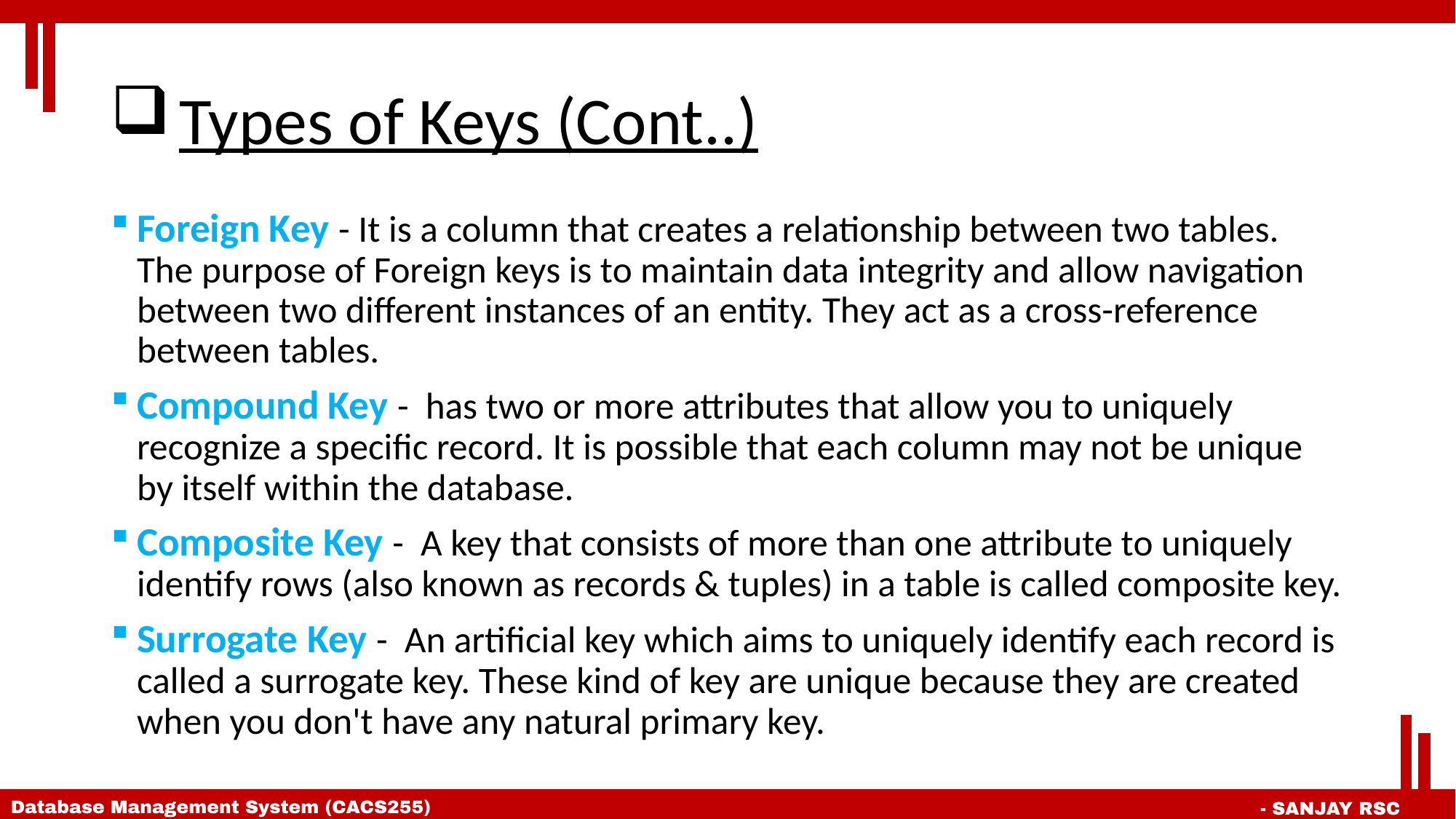

# Types of Keys (Cont..)
Foreign Key - It is a column that creates a relationship between two tables. The purpose of Foreign keys is to maintain data integrity and allow navigation between two different instances of an entity. They act as a cross-reference between tables.
Compound Key -  has two or more attributes that allow you to uniquely recognize a specific record. It is possible that each column may not be unique by itself within the database.
Composite Key -  A key that consists of more than one attribute to uniquely identify rows (also known as records & tuples) in a table is called composite key.
Surrogate Key -  An artificial key which aims to uniquely identify each record is called a surrogate key. These kind of key are unique because they are created when you don't have any natural primary key.